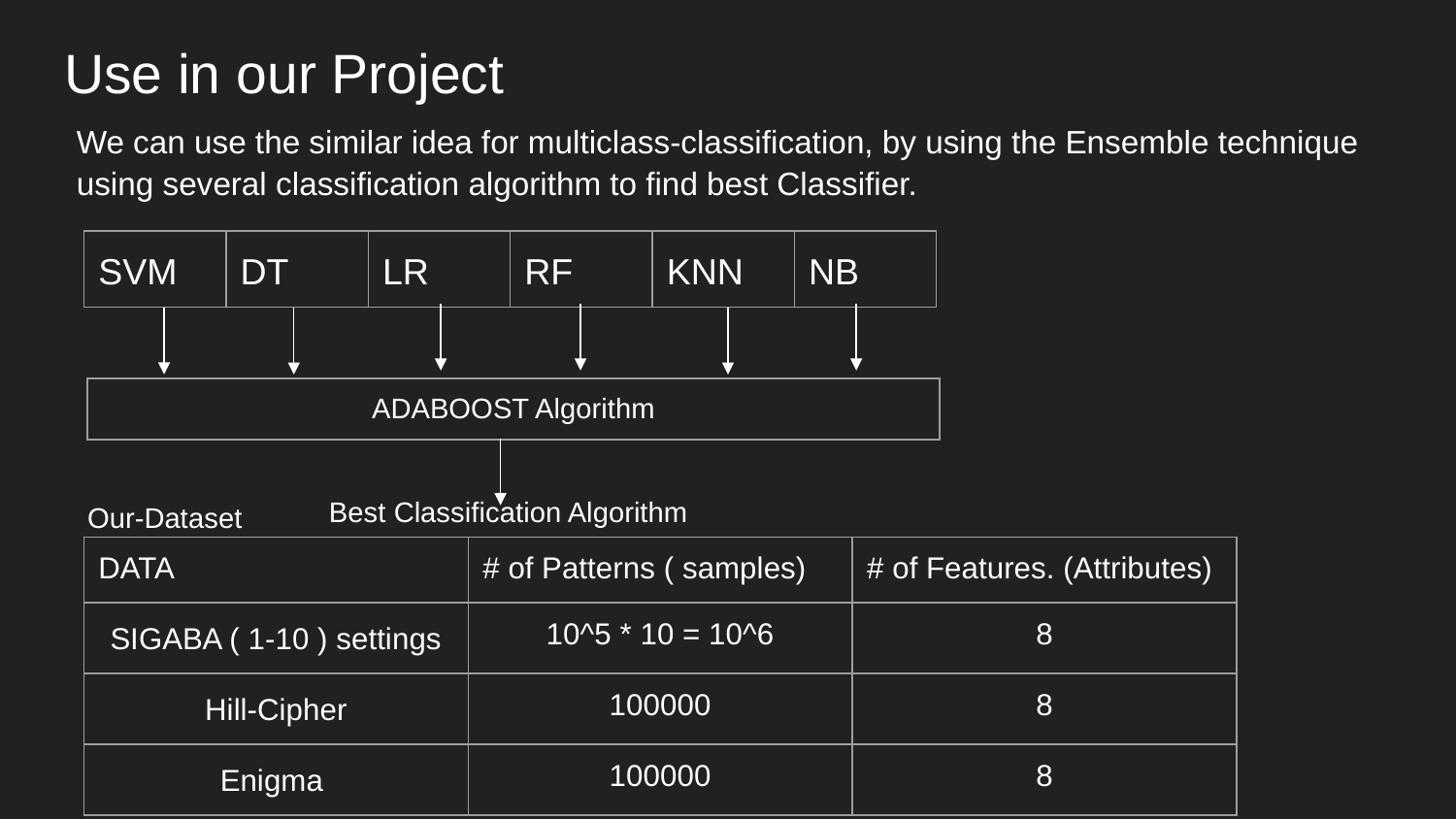

# Use in our Project
We can use the similar idea for multiclass-classification, by using the Ensemble technique using several classification algorithm to find best Classifier.
| SVM | DT | LR | RF | KNN | NB |
| --- | --- | --- | --- | --- | --- |
| ADABOOST Algorithm |
| --- |
Best Classification Algorithm
Our-Dataset
| DATA | # of Patterns ( samples) | # of Features. (Attributes) |
| --- | --- | --- |
| SIGABA ( 1-10 ) settings | 10^5 \* 10 = 10^6 | 8 |
| Hill-Cipher | 100000 | 8 |
| Enigma | 100000 | 8 |